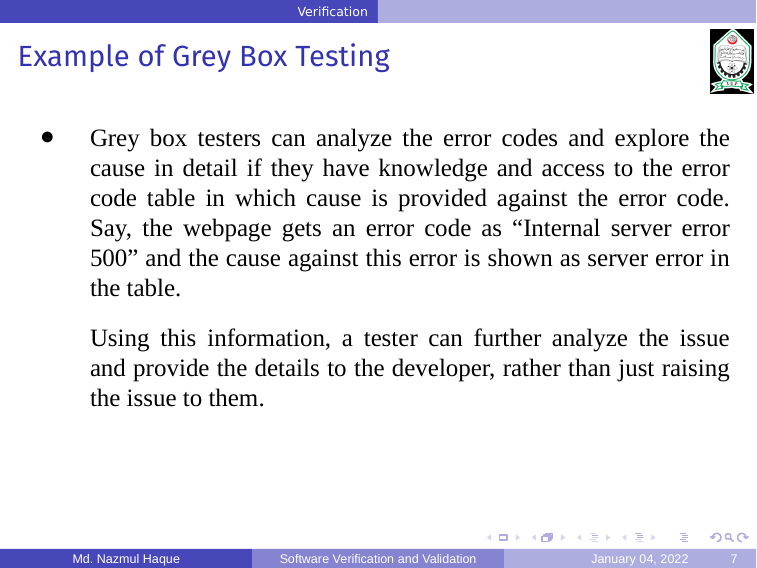

Verification

Example of Grey Box Testing
Grey box testers can analyze the error codes and explore the cause in detail if they have knowledge and access to the error code table in which cause is provided against the error code. Say, the webpage gets an error code as “Internal server error 500” and the cause against this error is shown as server error in the table.
Using this information, a tester can further analyze the issue and provide the details to the developer, rather than just raising the issue to them.